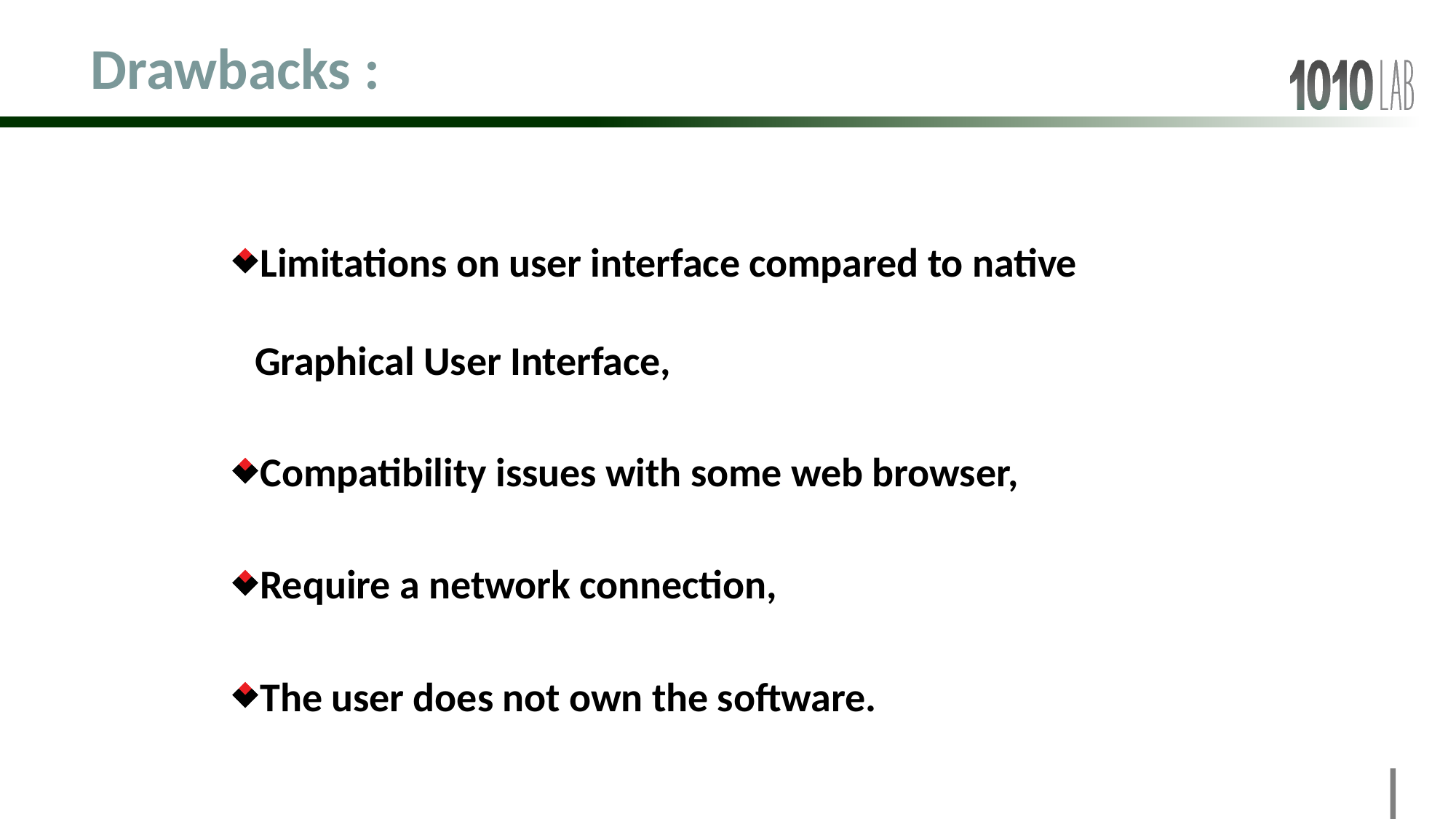

# Drawbacks :
Limitations on user interface compared to native Graphical User Interface,
Compatibility issues with some web browser,
Require a network connection,
The user does not own the software.